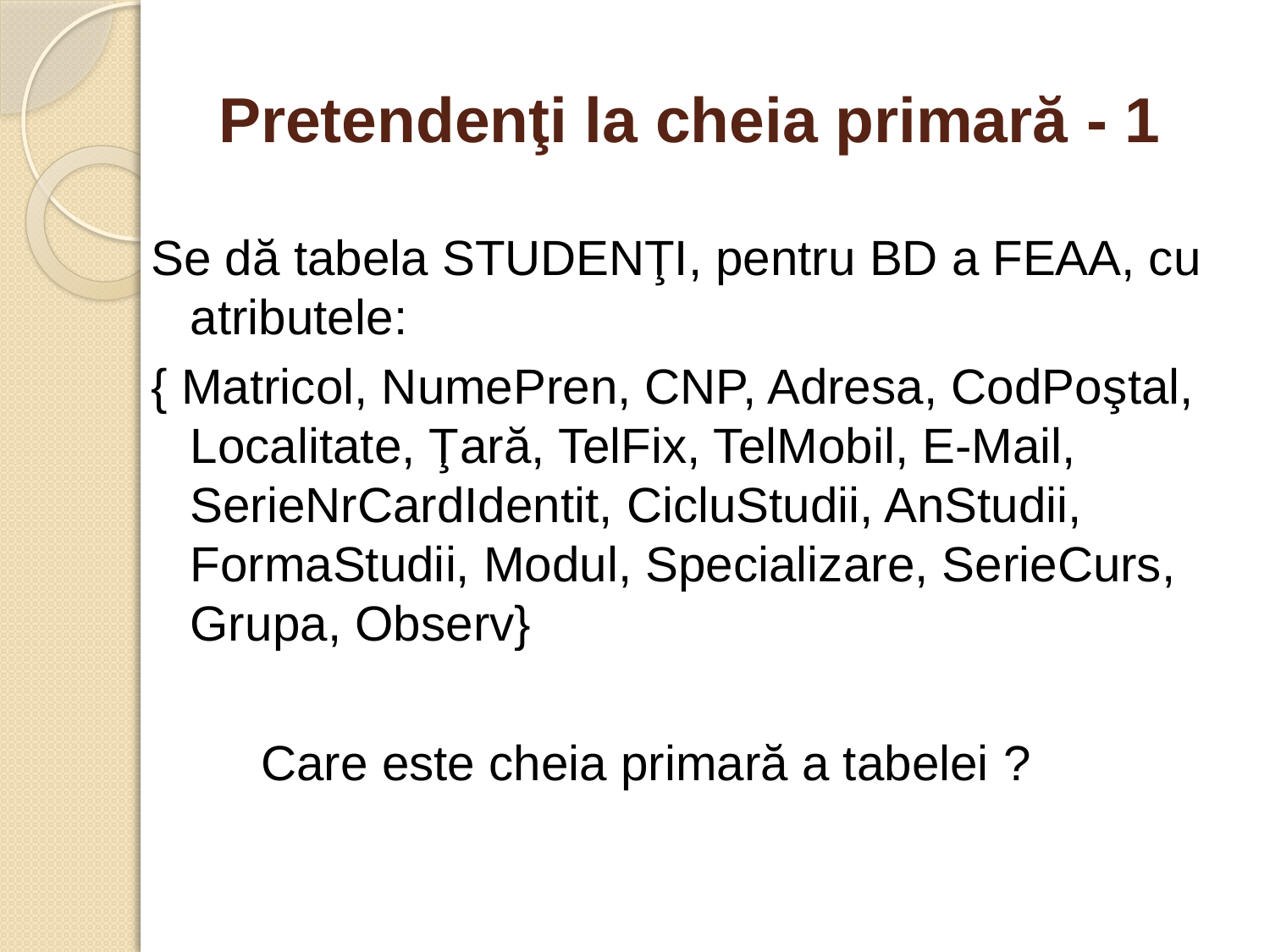

# Pretendenţi la cheia primară - 1
Se dă tabela STUDENŢI, pentru BD a FEAA, cu atributele:
{ Matricol, NumePren, CNP, Adresa, CodPoştal, Localitate, Ţară, TelFix, TelMobil, E-Mail, SerieNrCardIdentit, CicluStudii, AnStudii, FormaStudii, Modul, Specializare, SerieCurs, Grupa, Observ}

        Care este cheia primară a tabelei ?